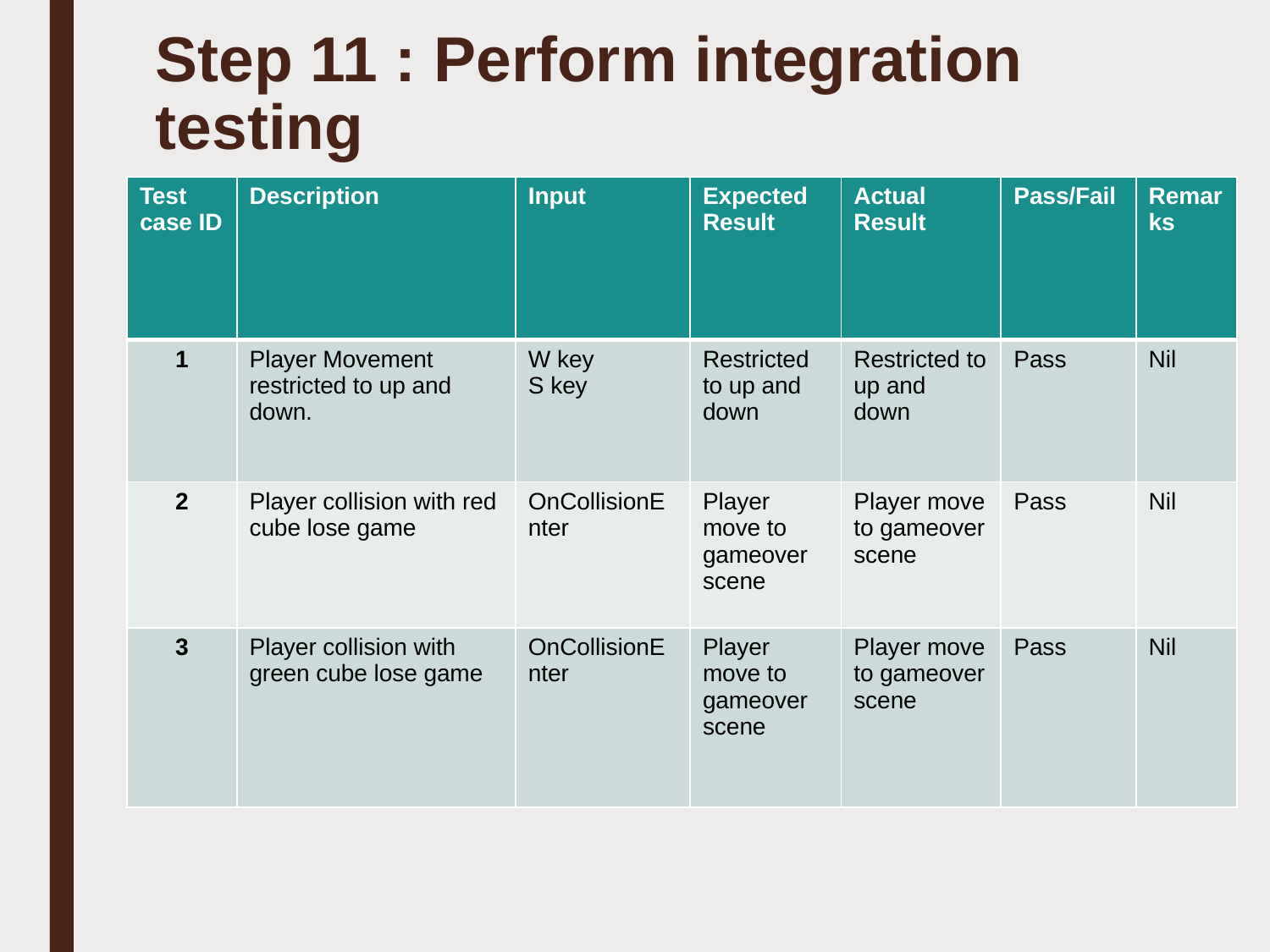

# Step 11 : Perform integration testing
| Test case ID | Description | Input | Expected Result | Actual Result | Pass/Fail | Remarks |
| --- | --- | --- | --- | --- | --- | --- |
| 1 | Player Movement restricted to up and down. | W key S key | Restricted to up and down | Restricted to up and down | Pass | Nil |
| 2 | Player collision with red cube lose game | OnCollisionEnter | Player move to gameover scene | Player move to gameover scene | Pass | Nil |
| 3 | Player collision with green cube lose game | OnCollisionEnter | Player move to gameover scene | Player move to gameover scene | Pass | Nil |